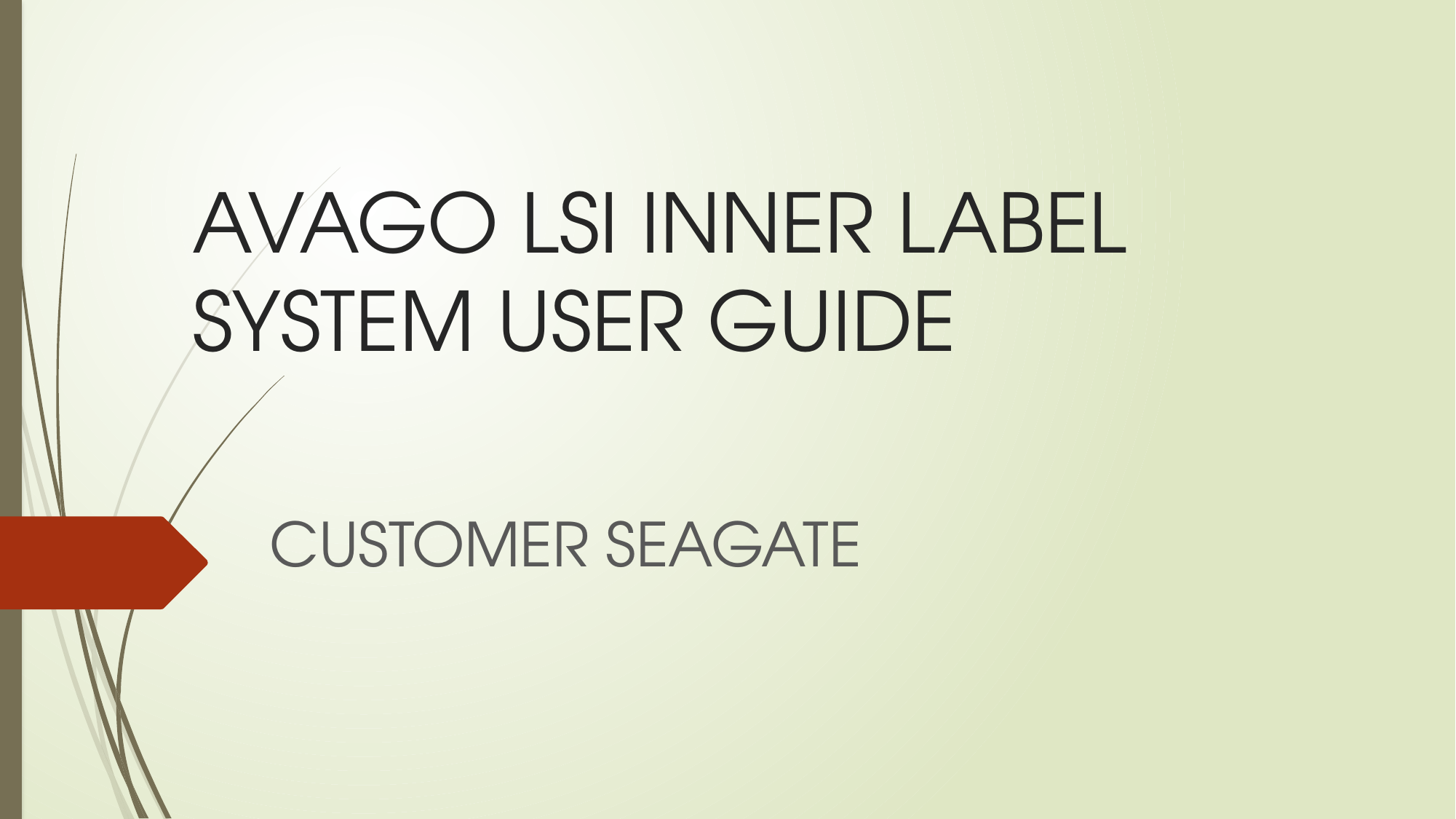

# AVAGO LSI INNER LABEL SYSTEM USER GUIDE
CUSTOMER SEAGATE